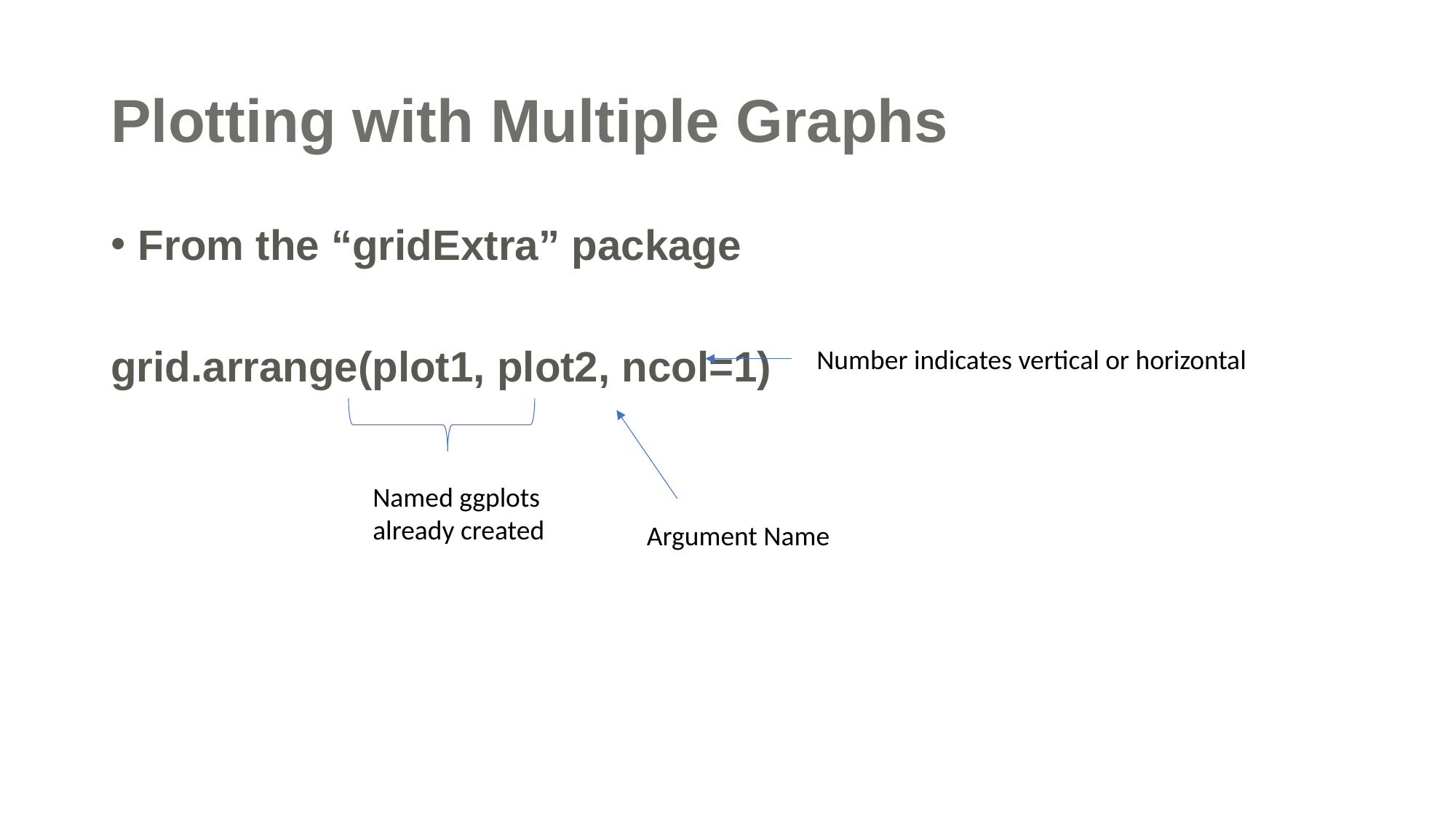

# Plotting with Multiple Graphs
From the “gridExtra” package

grid.arrange(plot1, plot2, ncol=1)

Number indicates vertical or horizontal
Named ggplots already created
Argument Name